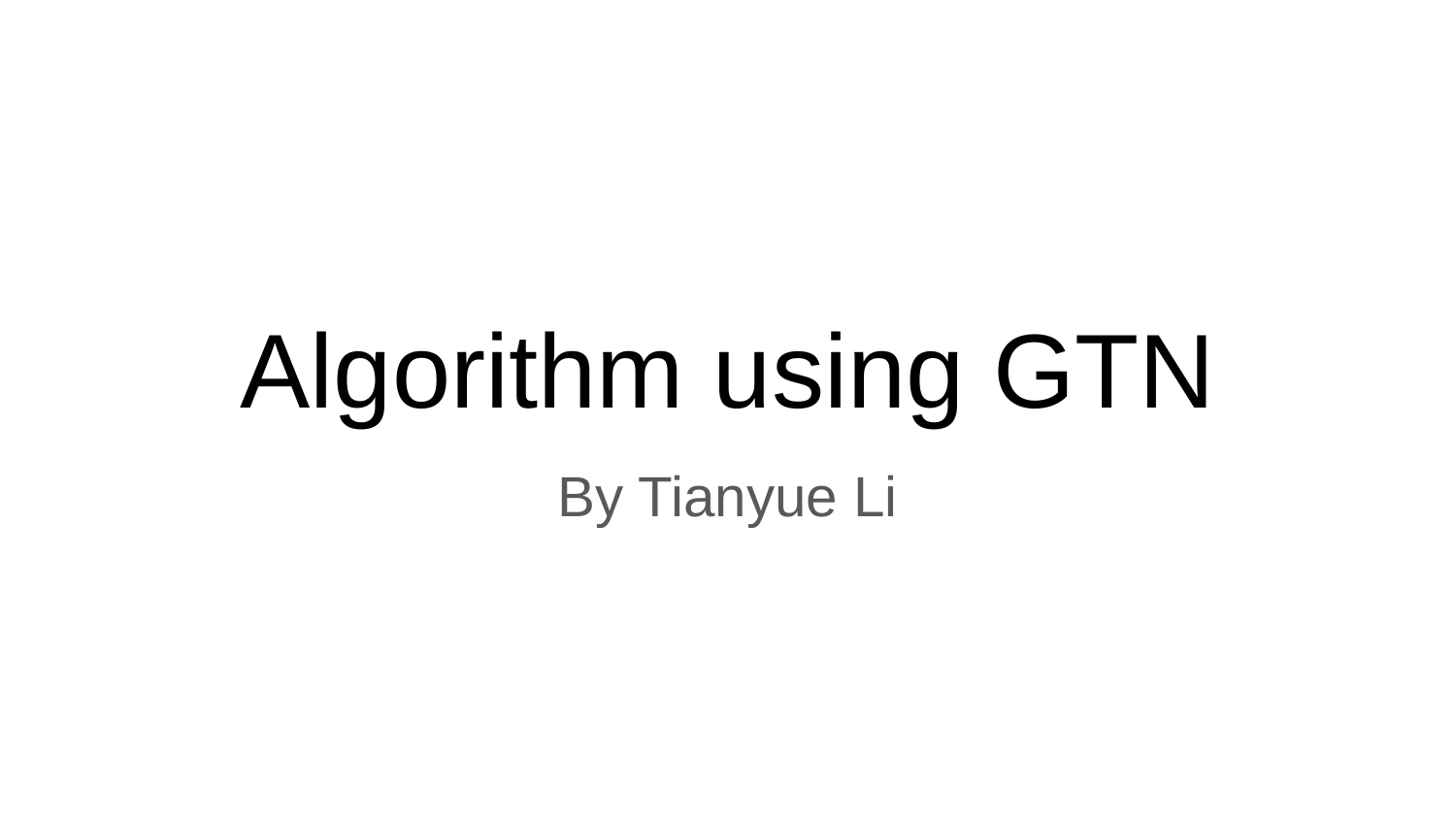

# Algorithm using GTN
By Tianyue Li